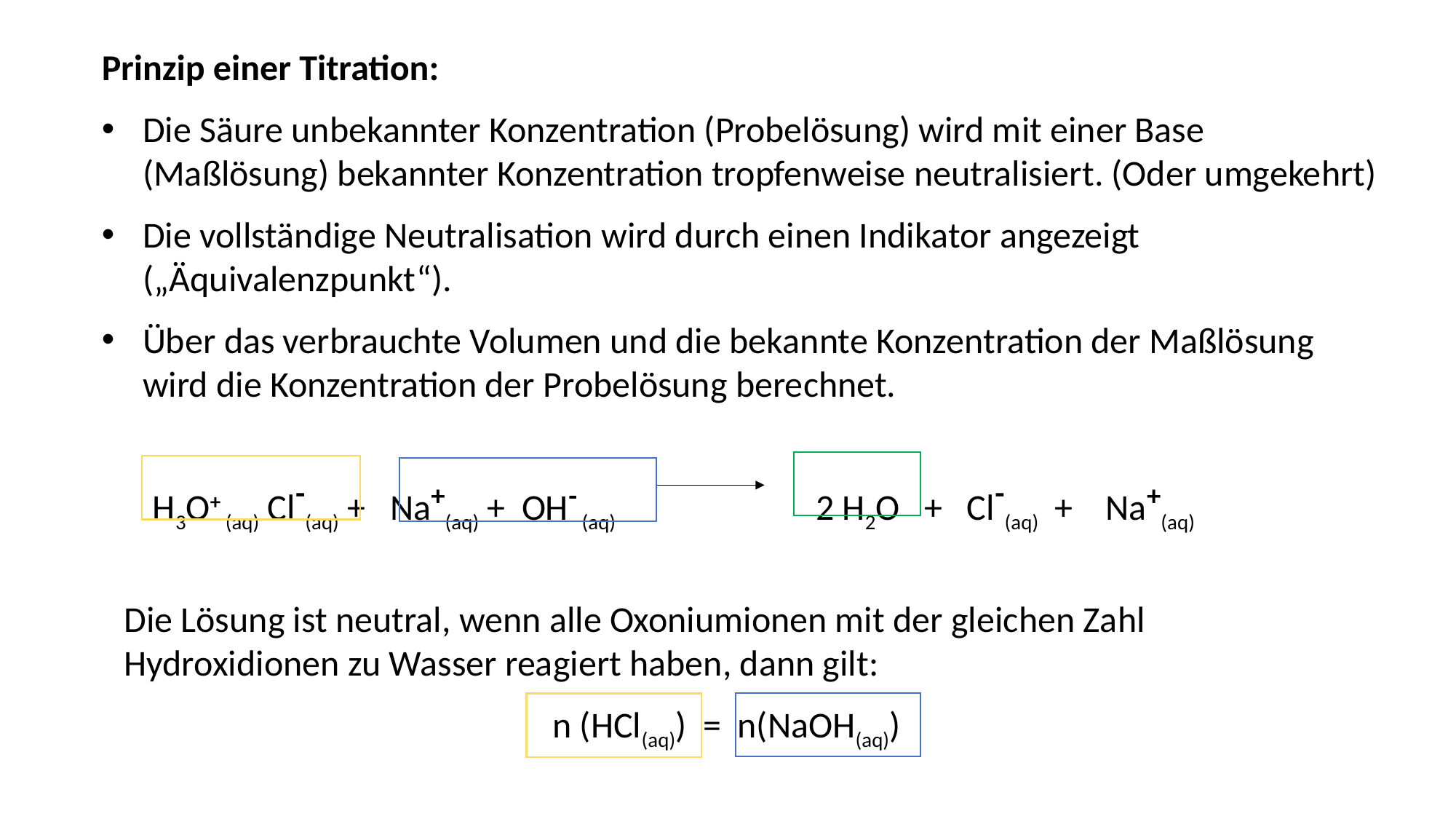

Prinzip einer Titration:
Die Säure unbekannter Konzentration (Probelösung) wird mit einer Base (Maßlösung) bekannter Konzentration tropfenweise neutralisiert. (Oder umgekehrt)
Die vollständige Neutralisation wird durch einen Indikator angezeigt („Äquivalenzpunkt“).
Über das verbrauchte Volumen und die bekannte Konzentration der Maßlösung wird die Konzentration der Probelösung berechnet.

H3O+ (aq) Cl-(aq) +   Na+(aq) +  OH- (aq)  		 2 H2O   +   Cl-(aq)  +    Na+(aq)
Die Lösung ist neutral, wenn alle Oxoniumionen mit der gleichen Zahl Hydroxidionen zu Wasser reagiert haben, dann gilt:
n (HCl(aq))  =  n(NaOH(aq))